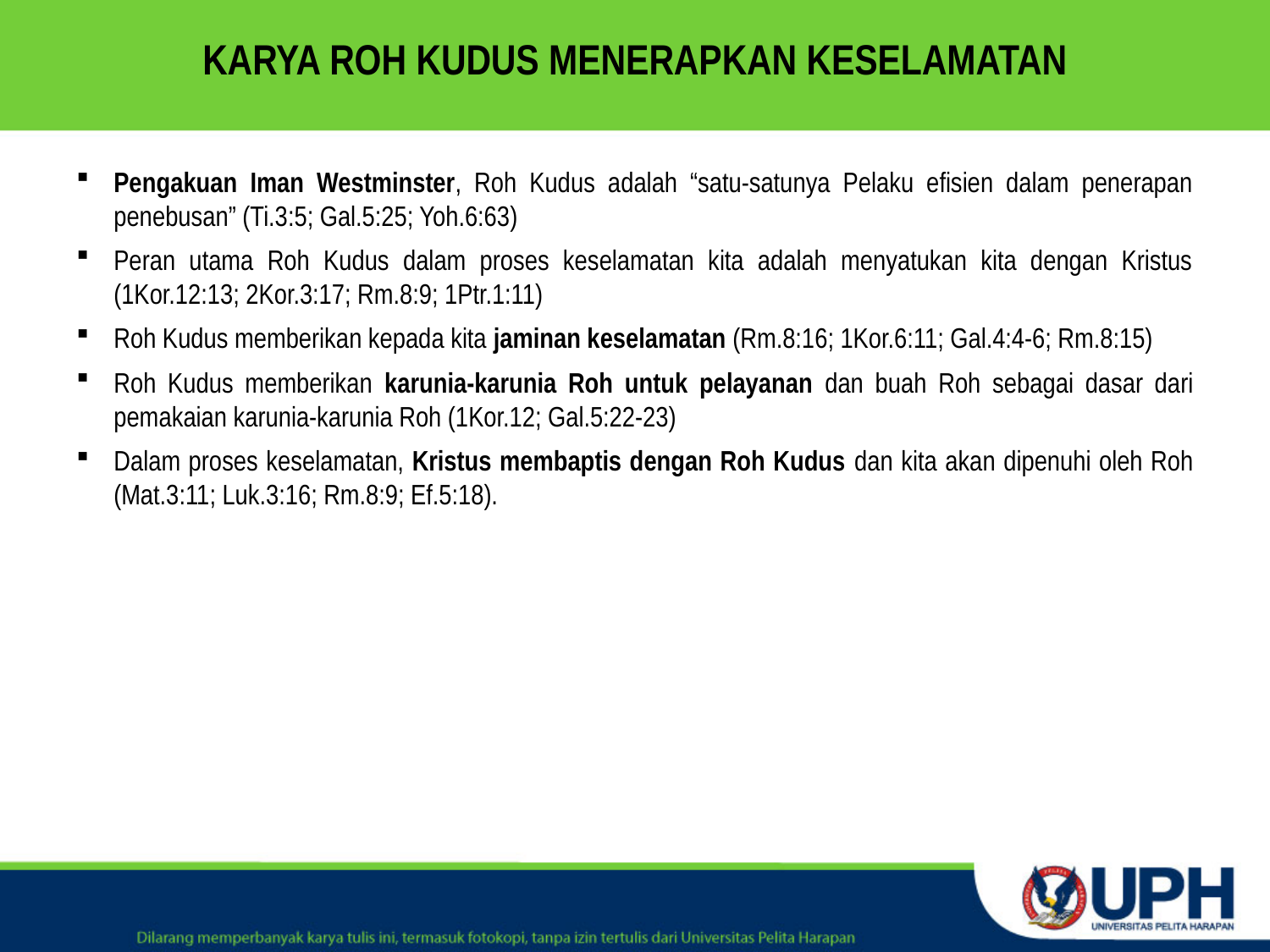

# KARYA ROH KUDUS MENERAPKAN KESELAMATAN
Pengakuan Iman Westminster, Roh Kudus adalah “satu-satunya Pelaku efisien dalam penerapan penebusan” (Ti.3:5; Gal.5:25; Yoh.6:63)
Peran utama Roh Kudus dalam proses keselamatan kita adalah menyatukan kita dengan Kristus (1Kor.12:13; 2Kor.3:17; Rm.8:9; 1Ptr.1:11)
Roh Kudus memberikan kepada kita jaminan keselamatan (Rm.8:16; 1Kor.6:11; Gal.4:4-6; Rm.8:15)
Roh Kudus memberikan karunia-karunia Roh untuk pelayanan dan buah Roh sebagai dasar dari pemakaian karunia-karunia Roh (1Kor.12; Gal.5:22-23)
Dalam proses keselamatan, Kristus membaptis dengan Roh Kudus dan kita akan dipenuhi oleh Roh (Mat.3:11; Luk.3:16; Rm.8:9; Ef.5:18).